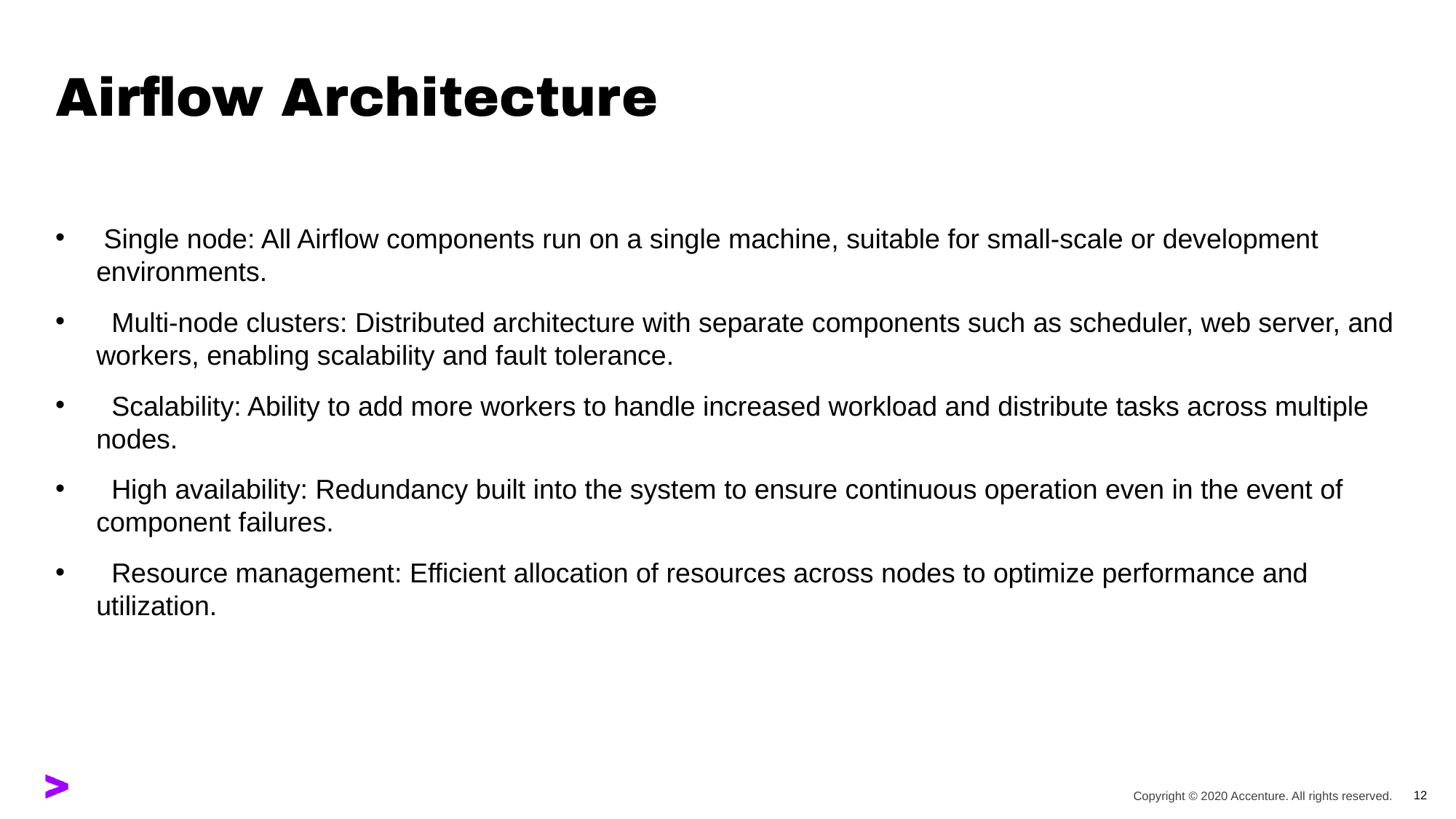

# Airflow Architecture
 Single node: All Airflow components run on a single machine, suitable for small-scale or development environments.
  Multi-node clusters: Distributed architecture with separate components such as scheduler, web server, and workers, enabling scalability and fault tolerance.
  Scalability: Ability to add more workers to handle increased workload and distribute tasks across multiple nodes.
  High availability: Redundancy built into the system to ensure continuous operation even in the event of component failures.
  Resource management: Efficient allocation of resources across nodes to optimize performance and utilization.
12